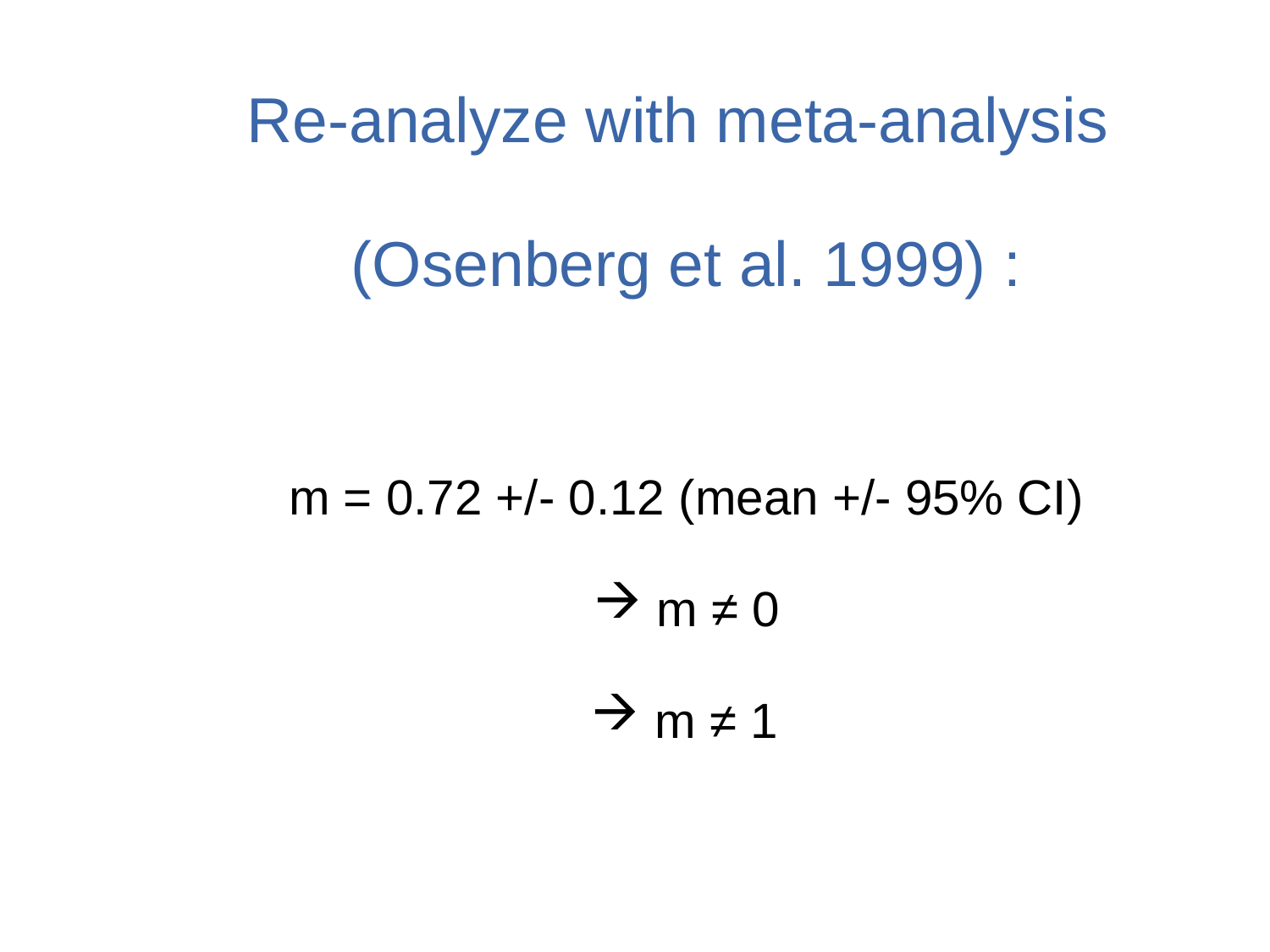

Re-analyze with meta-analysis
(Osenberg et al. 1999) :

m = 0.72 +/- 0.12 (mean +/- 95% CI)
 m ≠ 0
 m ≠ 1